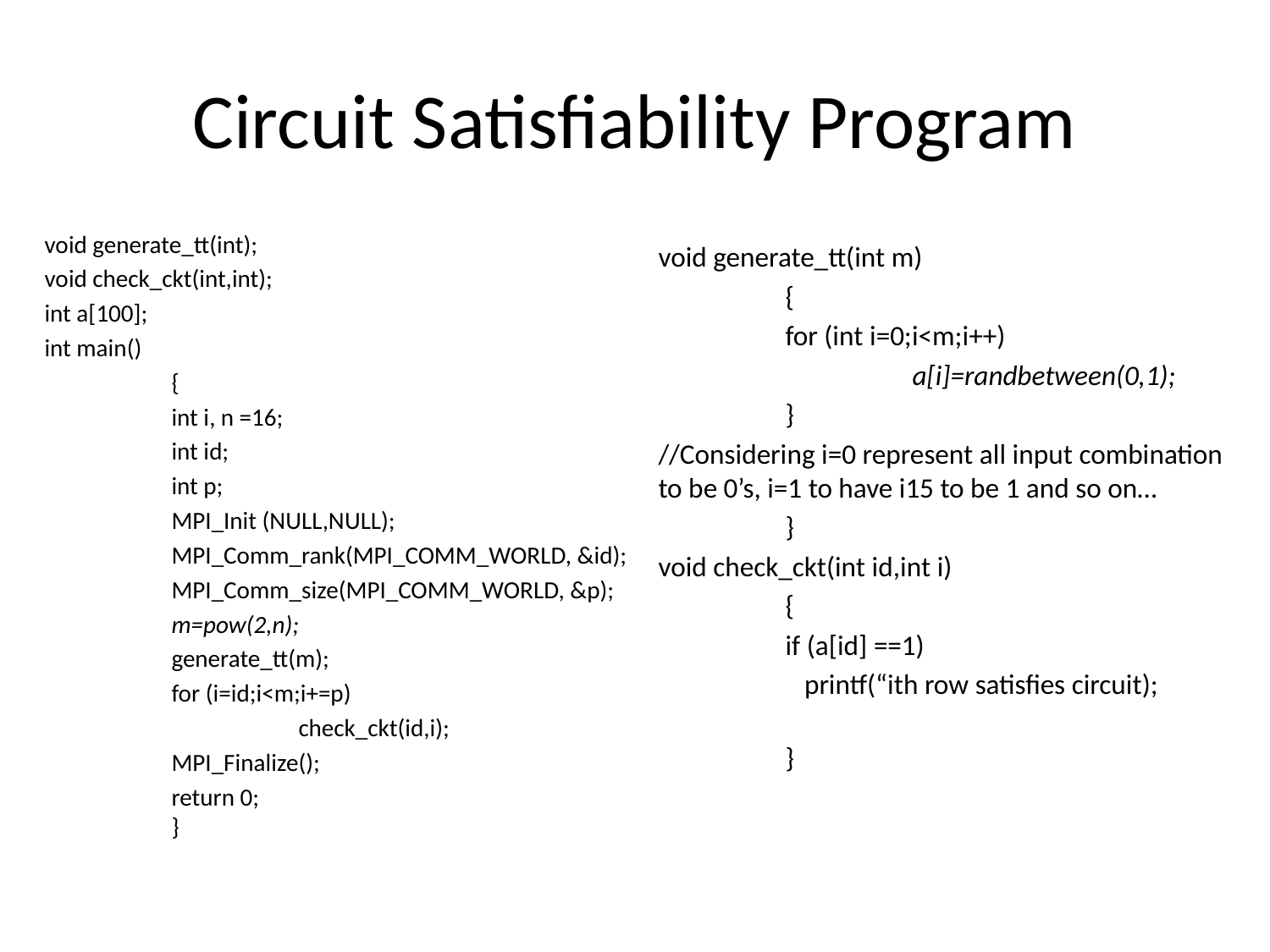

# Circuit Satisfiability Program
void generate_tt(int);
void check_ckt(int,int);
int a[100];
int main()
	{
	int i, n =16;
	int id;
	int p;
	MPI_Init (NULL,NULL);
	MPI_Comm_rank(MPI_COMM_WORLD, &id);
	MPI_Comm_size(MPI_COMM_WORLD, &p);
	m=pow(2,n);
	generate_tt(m);
	for (i=id;i<m;i+=p)
		check_ckt(id,i);
	MPI_Finalize();
	return 0;
	}
void generate_tt(int m)
	{
	for (int i=0;i<m;i++)
		a[i]=randbetween(0,1);
	}
//Considering i=0 represent all input combination to be 0’s, i=1 to have i15 to be 1 and so on…
	}
void check_ckt(int id,int i)
	{
	if (a[id] ==1)
	   printf(“ith row satisfies circuit);
	}